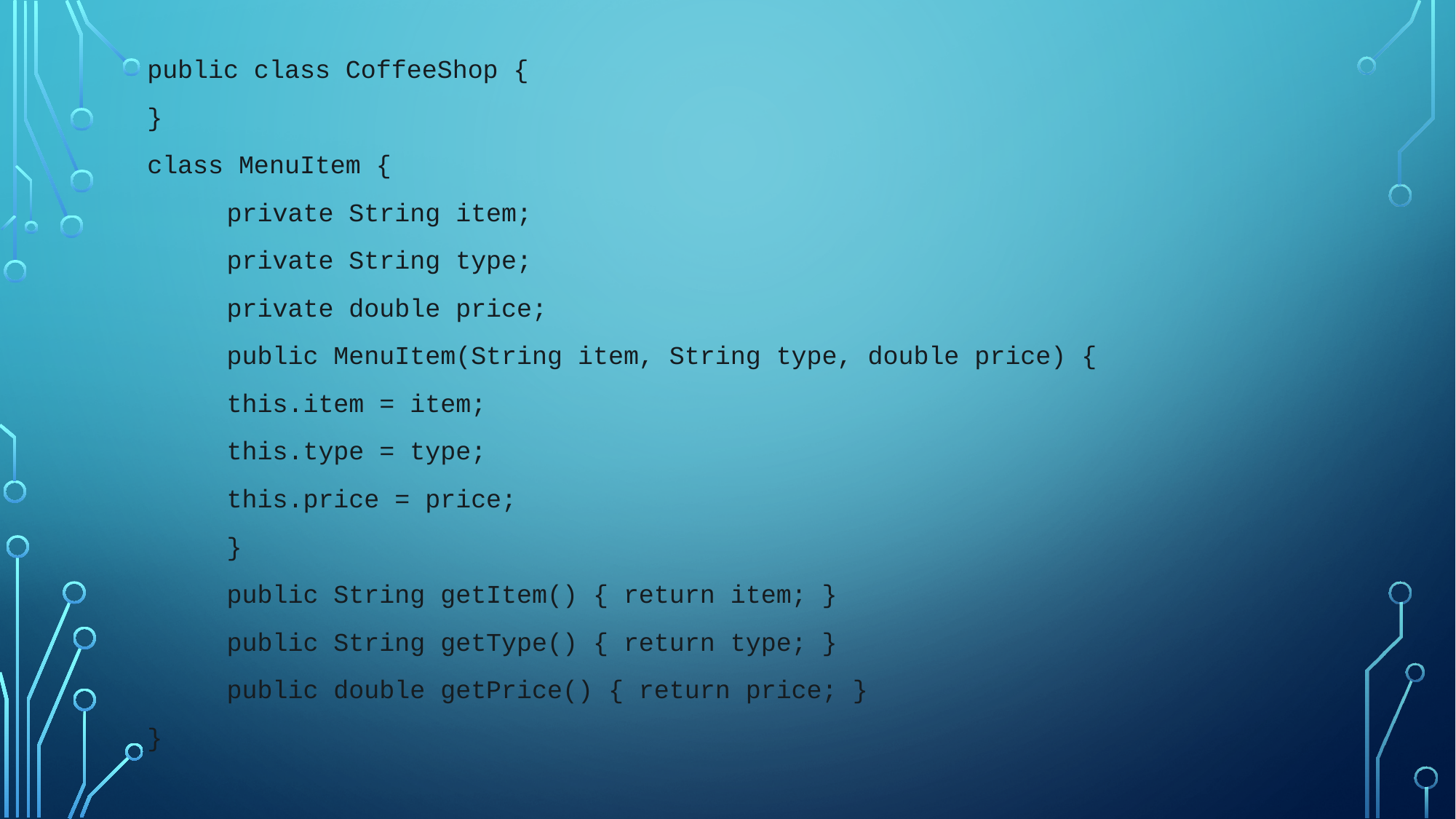

public class CoffeeShop {
}
class MenuItem {
	private String item;
	private String type;
	private double price;
	public MenuItem(String item, String type, double price) {
		this.item = item;
		this.type = type;
		this.price = price;
	}
	public String getItem() { return item; }
	public String getType() { return type; }
	public double getPrice() { return price; }
}